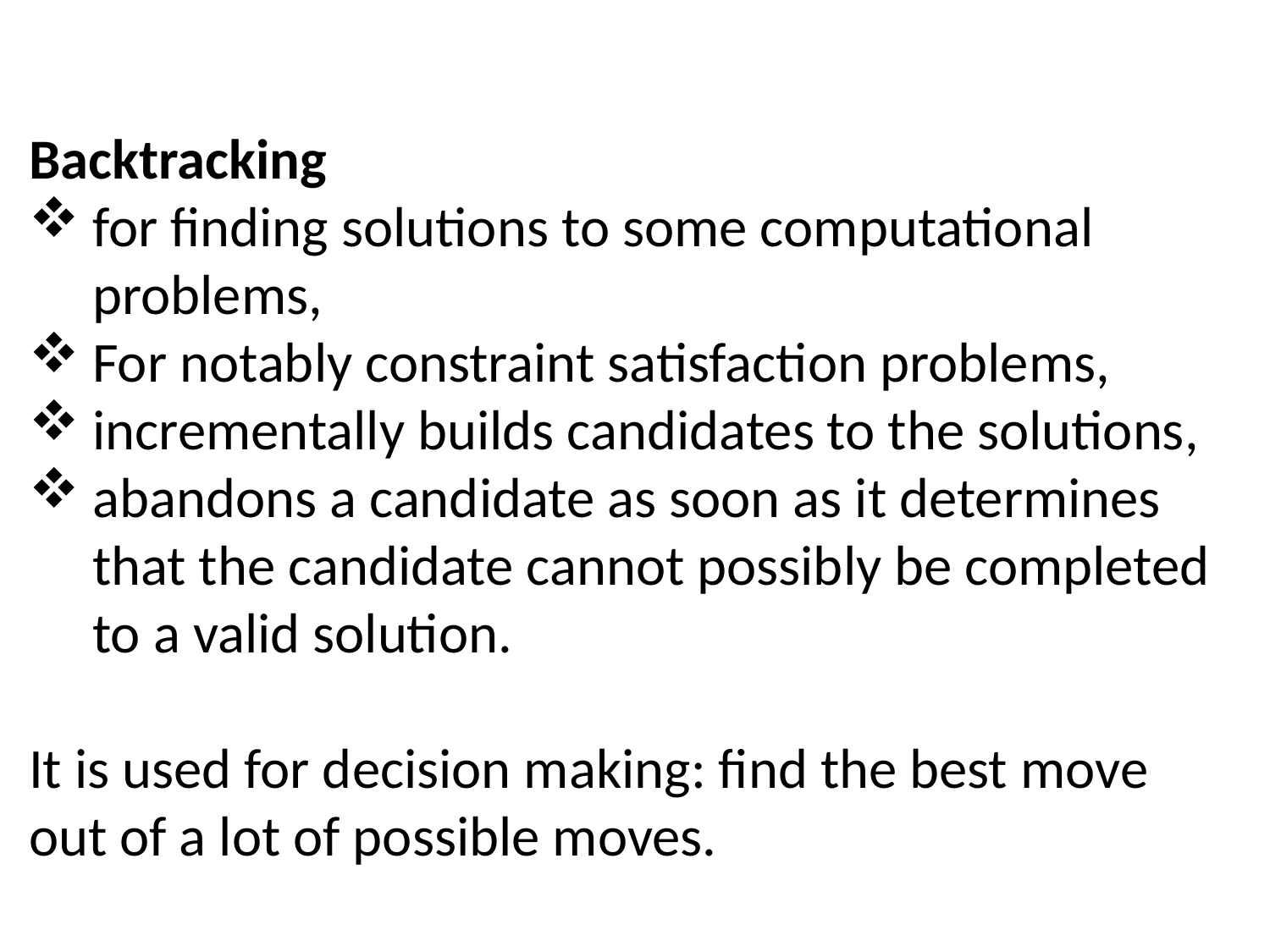

Backtracking
for finding solutions to some computational problems,
For notably constraint satisfaction problems,
incrementally builds candidates to the solutions,
abandons a candidate as soon as it determines that the candidate cannot possibly be completed to a valid solution.

It is used for decision making: find the best move out of a lot of possible moves.